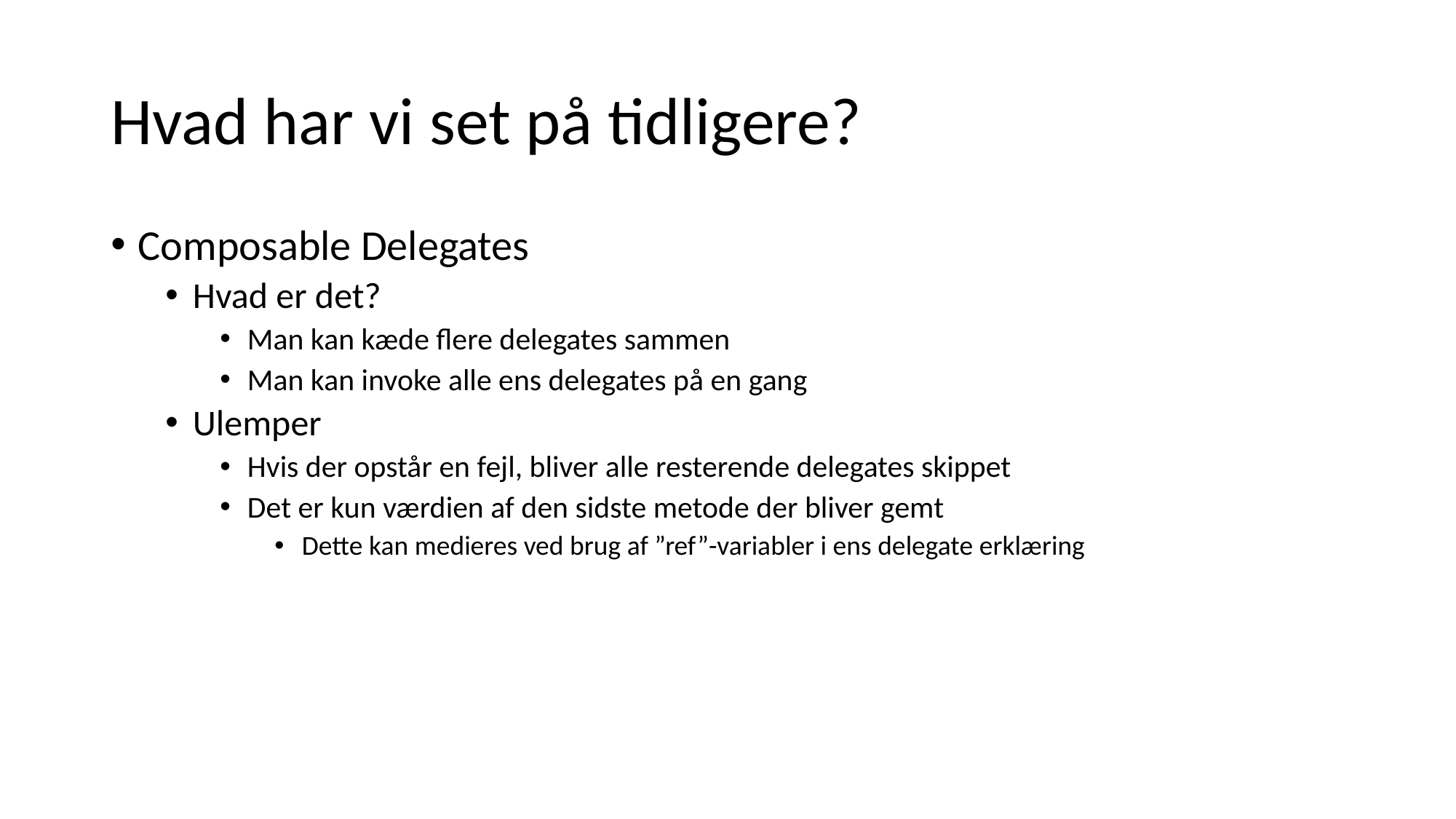

# Hvad har vi set på tidligere?
Composable Delegates
Hvad er det?
Man kan kæde flere delegates sammen
Man kan invoke alle ens delegates på en gang
Ulemper
Hvis der opstår en fejl, bliver alle resterende delegates skippet
Det er kun værdien af den sidste metode der bliver gemt
Dette kan medieres ved brug af ”ref”-variabler i ens delegate erklæring